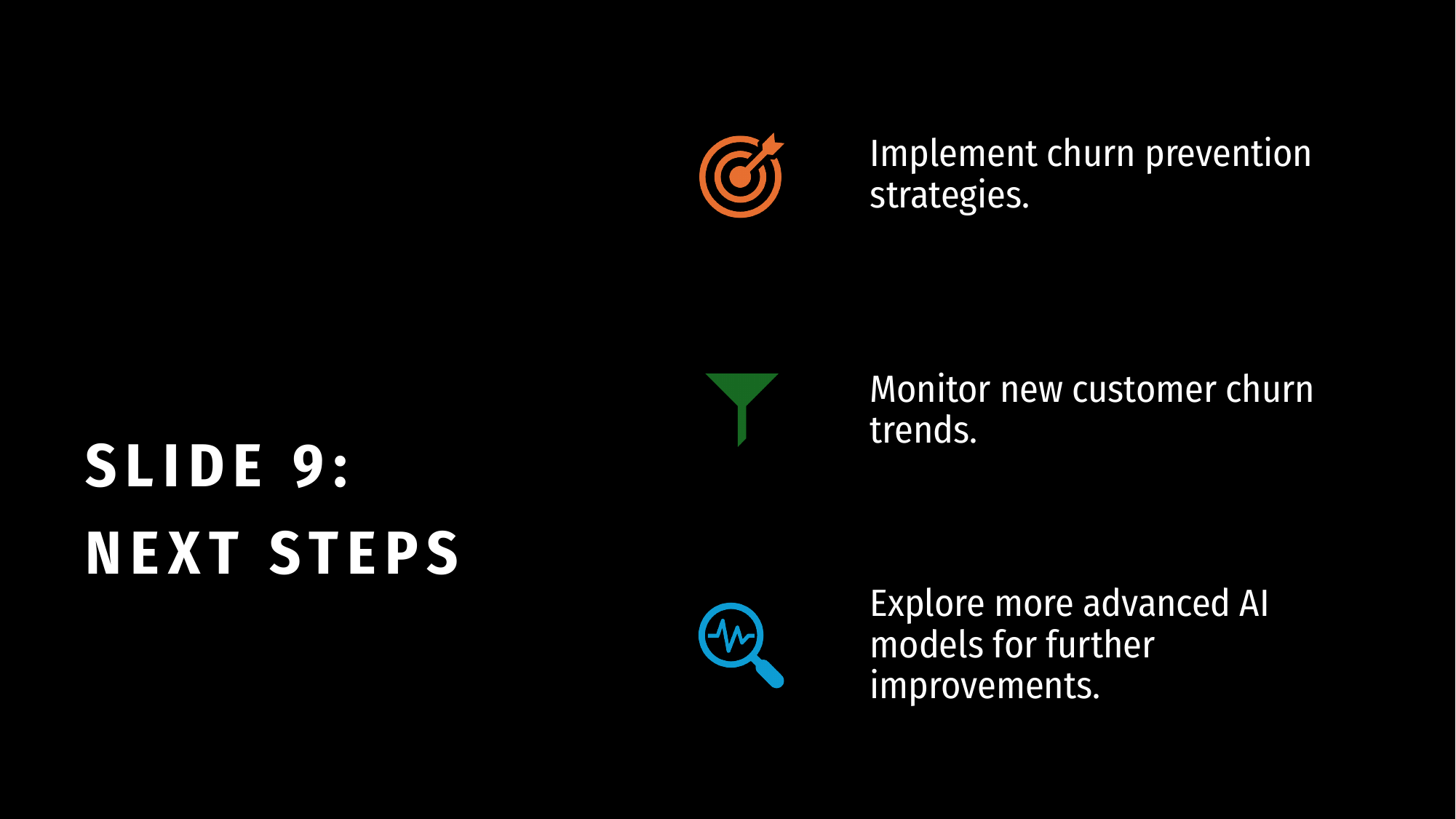

Implement churn prevention strategies.
Monitor new customer churn trends.
Explore more advanced AI models for further improvements.
# Slide 9: Next Steps